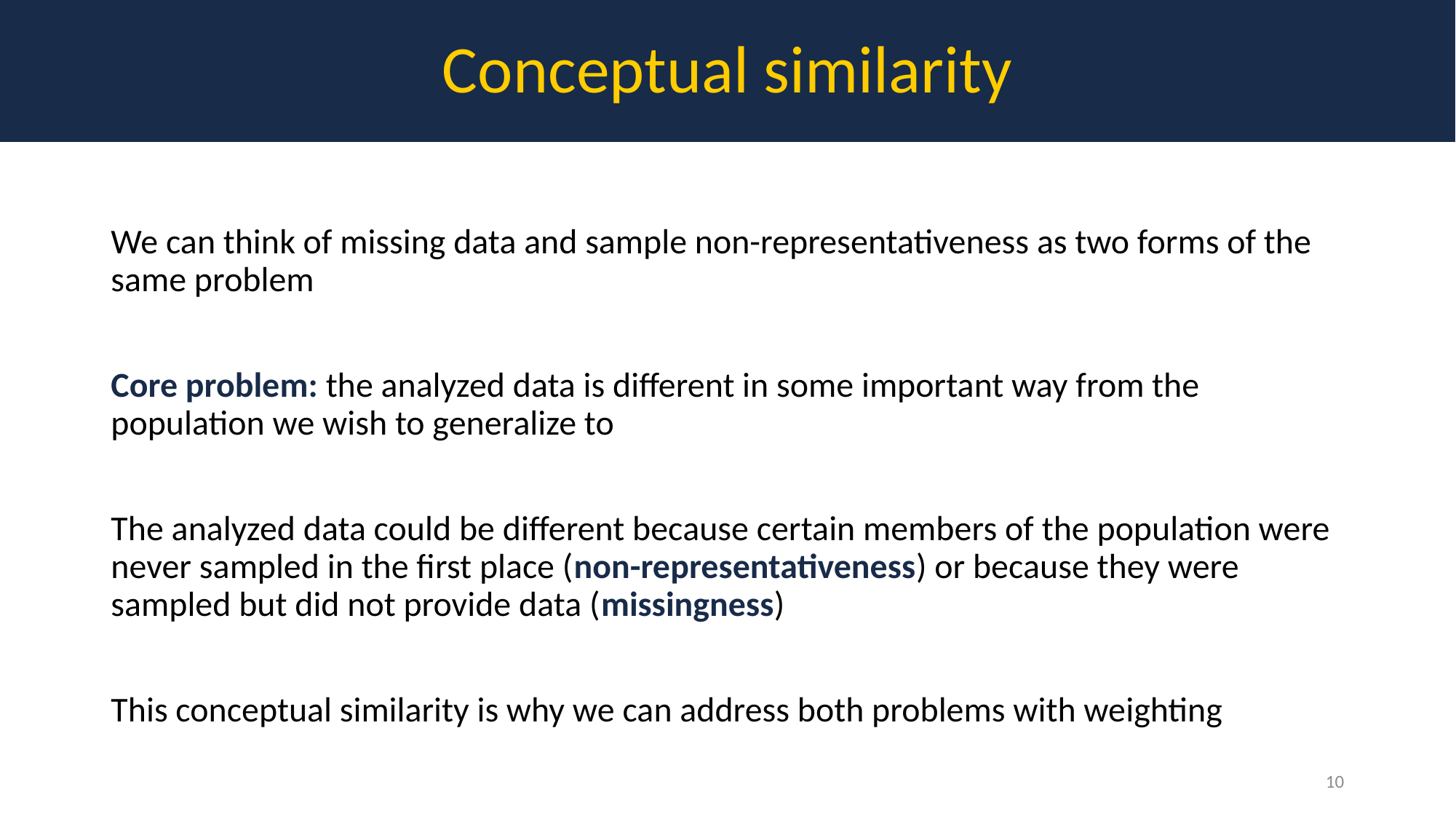

Conceptual similarity
We can think of missing data and sample non-representativeness as two forms of the same problem

Core problem: the analyzed data is different in some important way from the population we wish to generalize to

The analyzed data could be different because certain members of the population were never sampled in the first place (non-representativeness) or because they were sampled but did not provide data (missingness)

This conceptual similarity is why we can address both problems with weighting
10